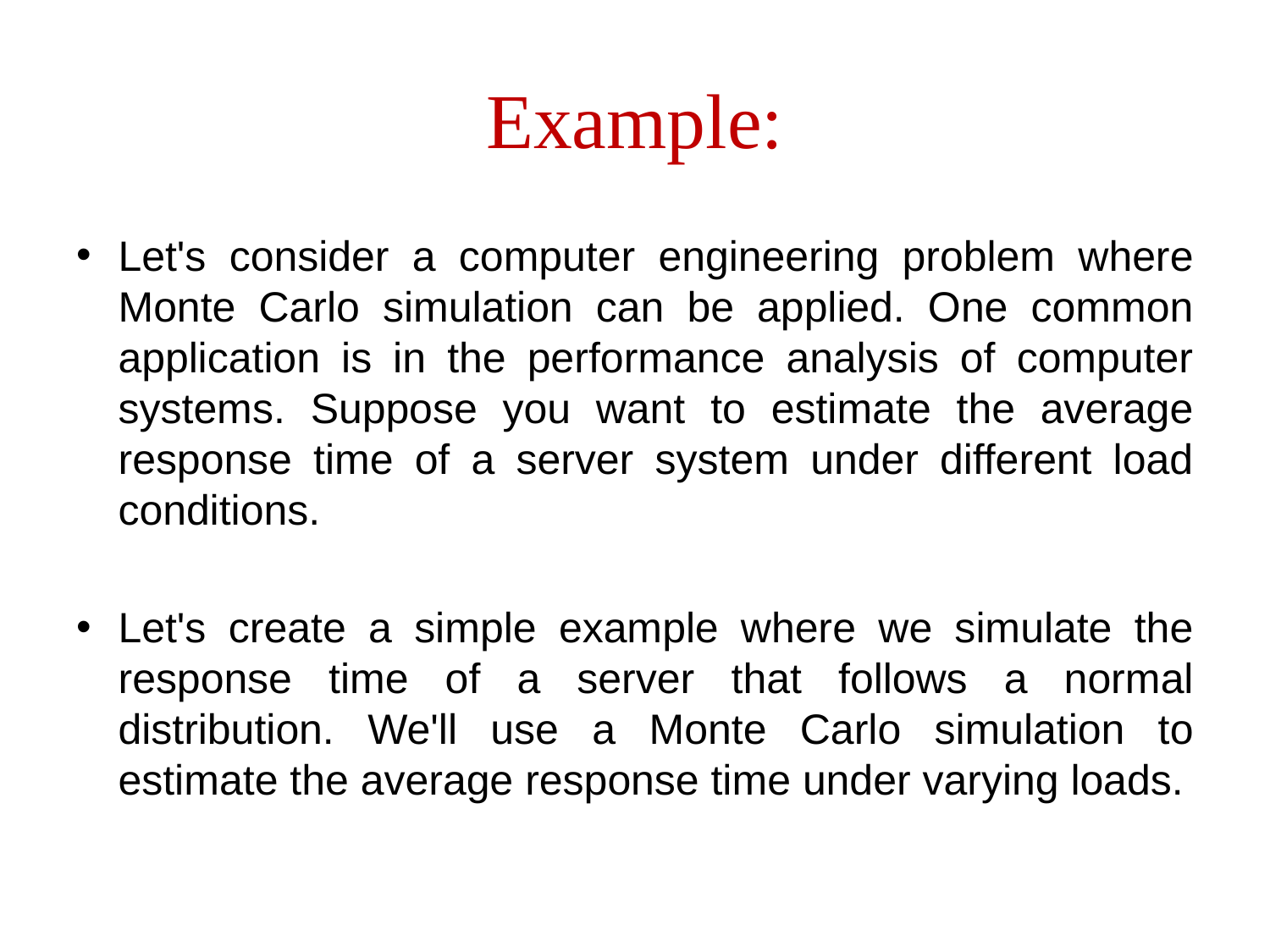

# Example:
Let's consider a computer engineering problem where Monte Carlo simulation can be applied. One common application is in the performance analysis of computer systems. Suppose you want to estimate the average response time of a server system under different load conditions.

Let's create a simple example where we simulate the response time of a server that follows a normal distribution. We'll use a Monte Carlo simulation to estimate the average response time under varying loads.